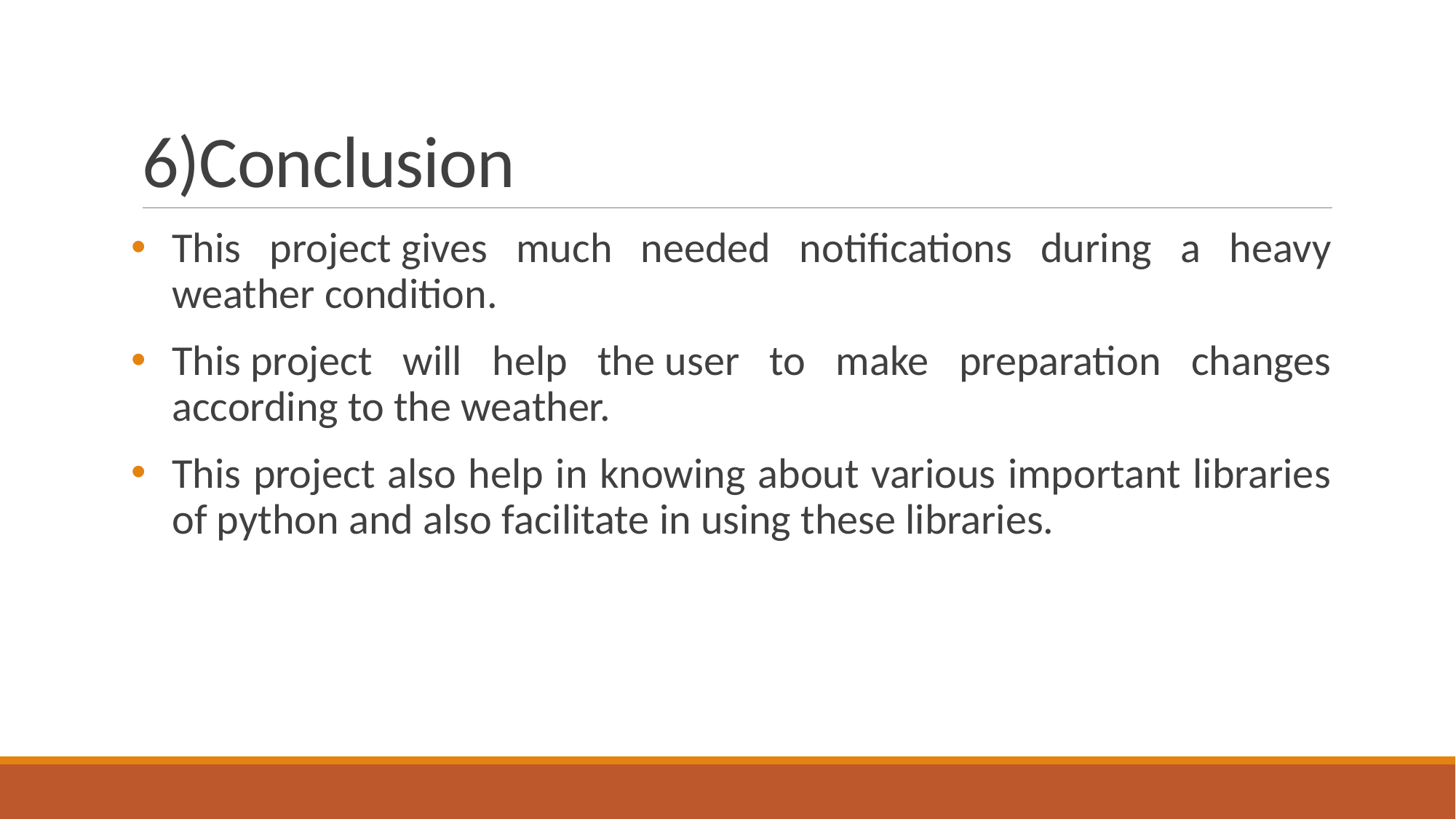

# 6)Conclusion
This project gives much needed notifications during a heavy weather condition.
This project will help the user to make preparation changes according to the weather.
This project also help in knowing about various important libraries of python and also facilitate in using these libraries.